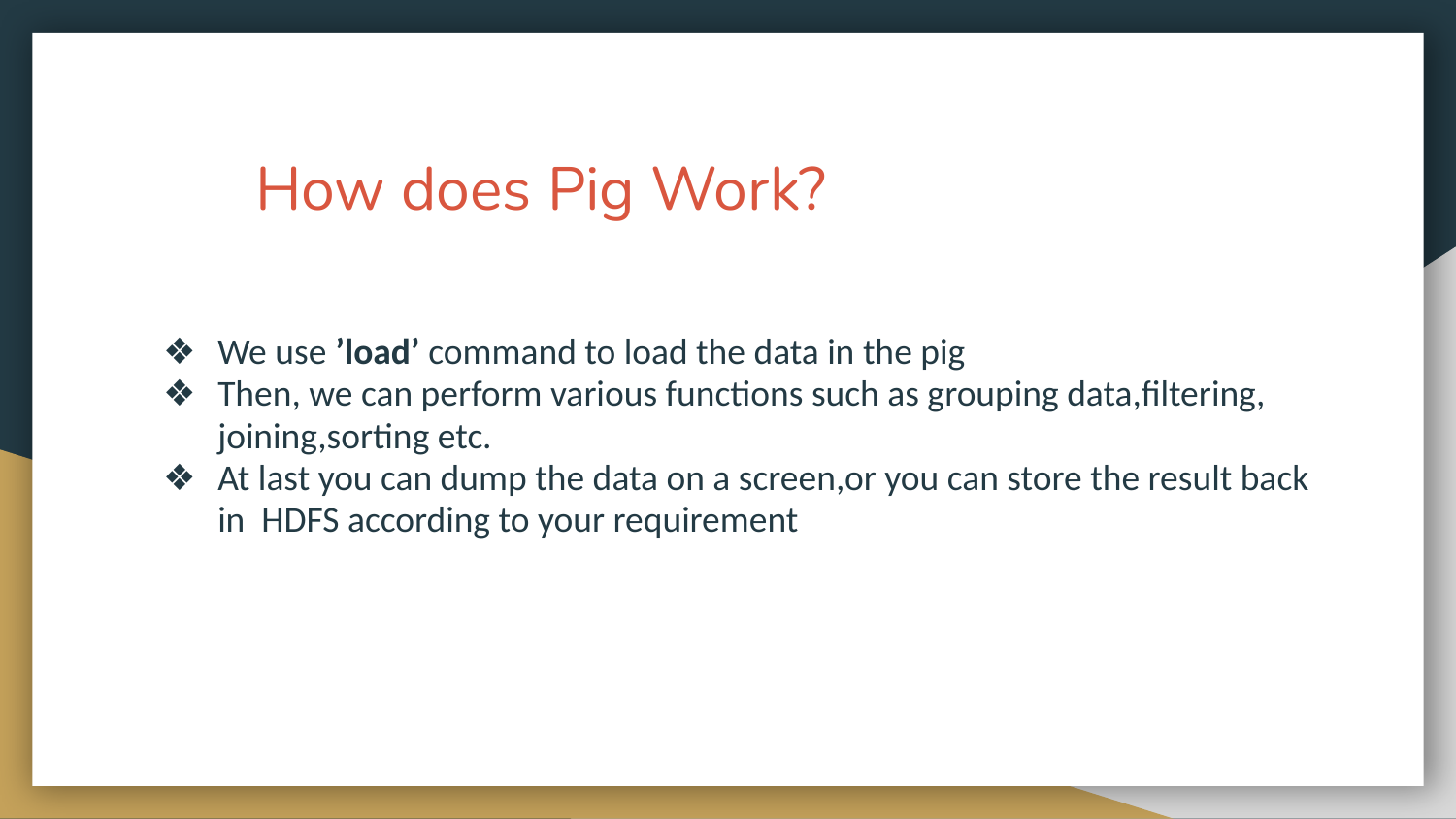

# How does Pig Work?
We use ’load’ command to load the data in the pig
Then, we can perform various functions such as grouping data,filtering, joining,sorting etc.
At last you can dump the data on a screen,or you can store the result back in  HDFS according to your requirement